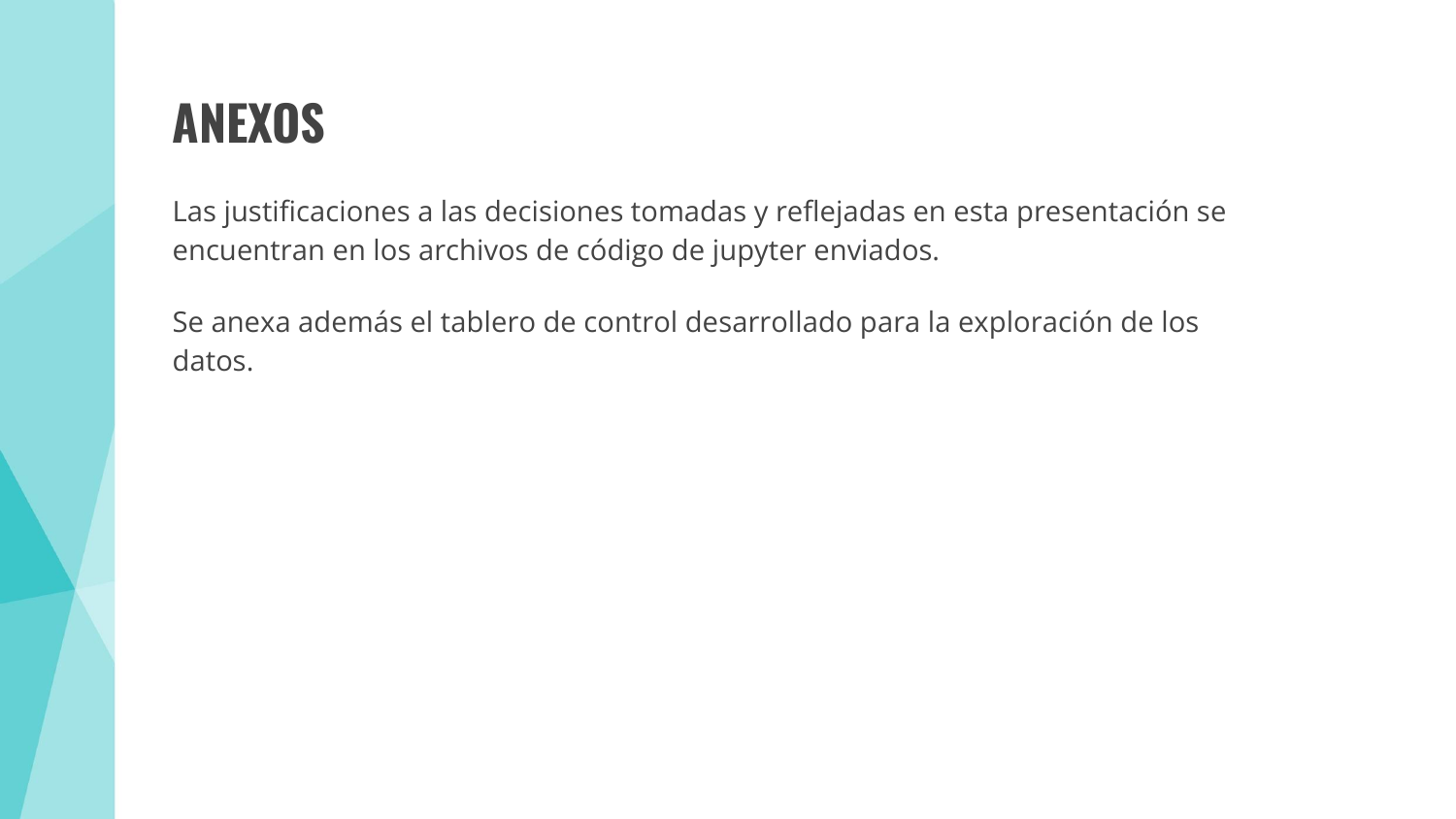

# ANEXOS
Las justificaciones a las decisiones tomadas y reflejadas en esta presentación se encuentran en los archivos de código de jupyter enviados.
Se anexa además el tablero de control desarrollado para la exploración de los datos.